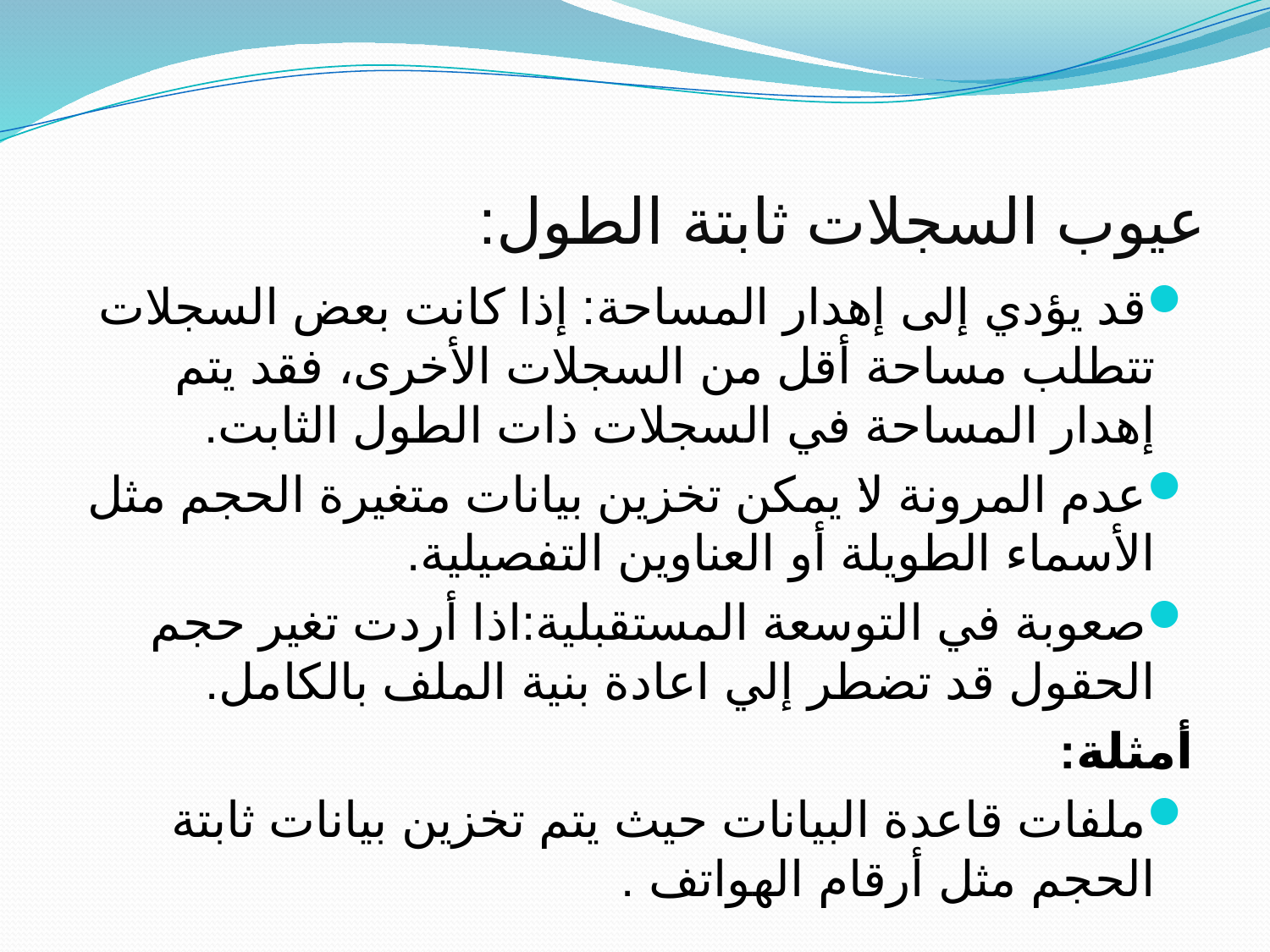

# عيوب السجلات ثابتة الطول:
قد يؤدي إلى إهدار المساحة: إذا كانت بعض السجلات تتطلب مساحة أقل من السجلات الأخرى، فقد يتم إهدار المساحة في السجلات ذات الطول الثابت.
عدم المرونة:لا يمكن تخزين بيانات متغيرة الحجم مثل الأسماء الطويلة أو العناوين التفصيلية.
صعوبة في التوسعة المستقبلية:اذا أردت تغير حجم الحقول قد تضطر إلي اعادة بنية الملف بالكامل.
أمثلة:
ملفات قاعدة البيانات حيث يتم تخزين بيانات ثابتة الحجم مثل أرقام الهواتف .